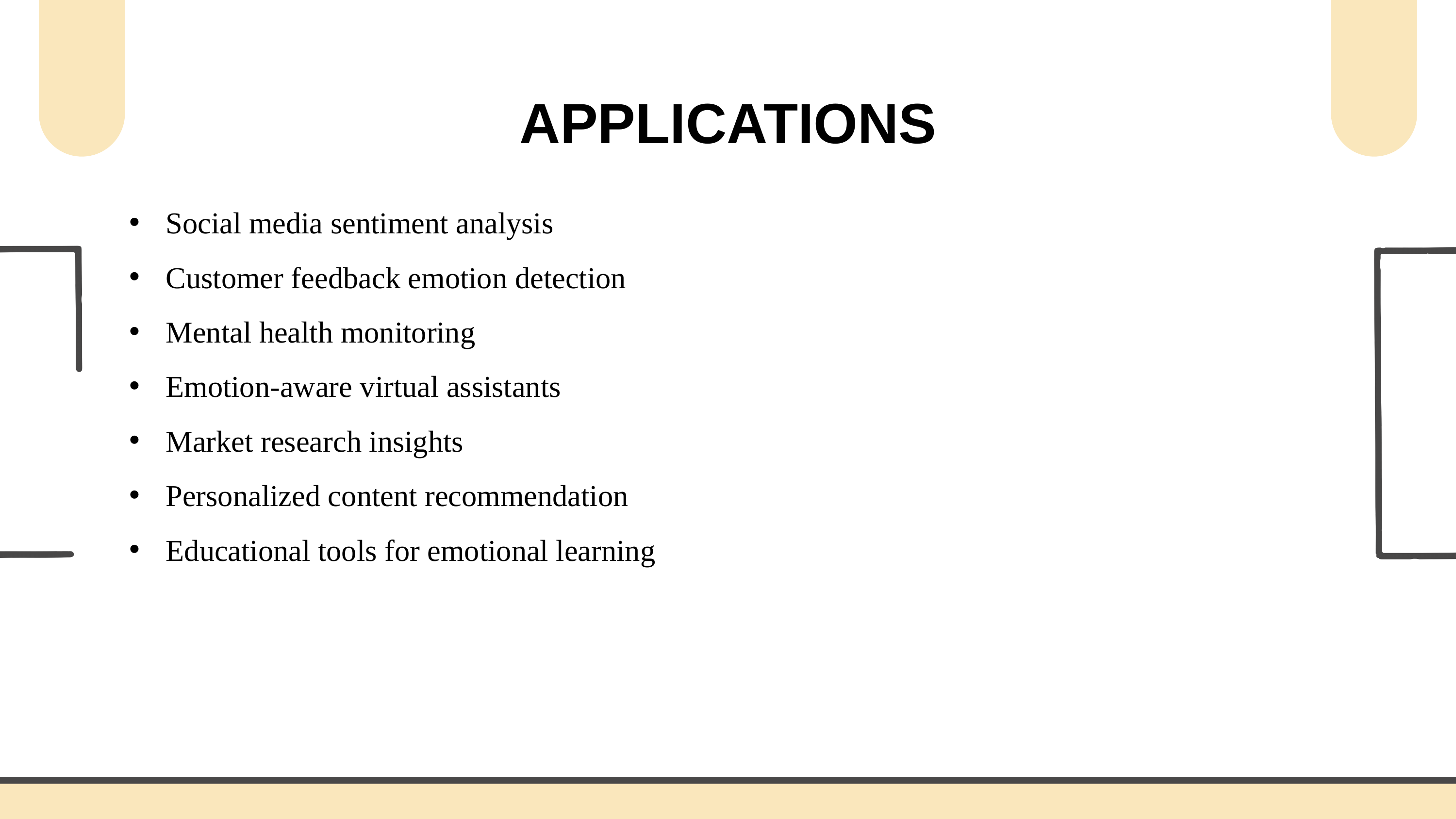

APPLICATIONS
Social media sentiment analysis
Customer feedback emotion detection
Mental health monitoring
Emotion-aware virtual assistants
Market research insights
Personalized content recommendation
Educational tools for emotional learning